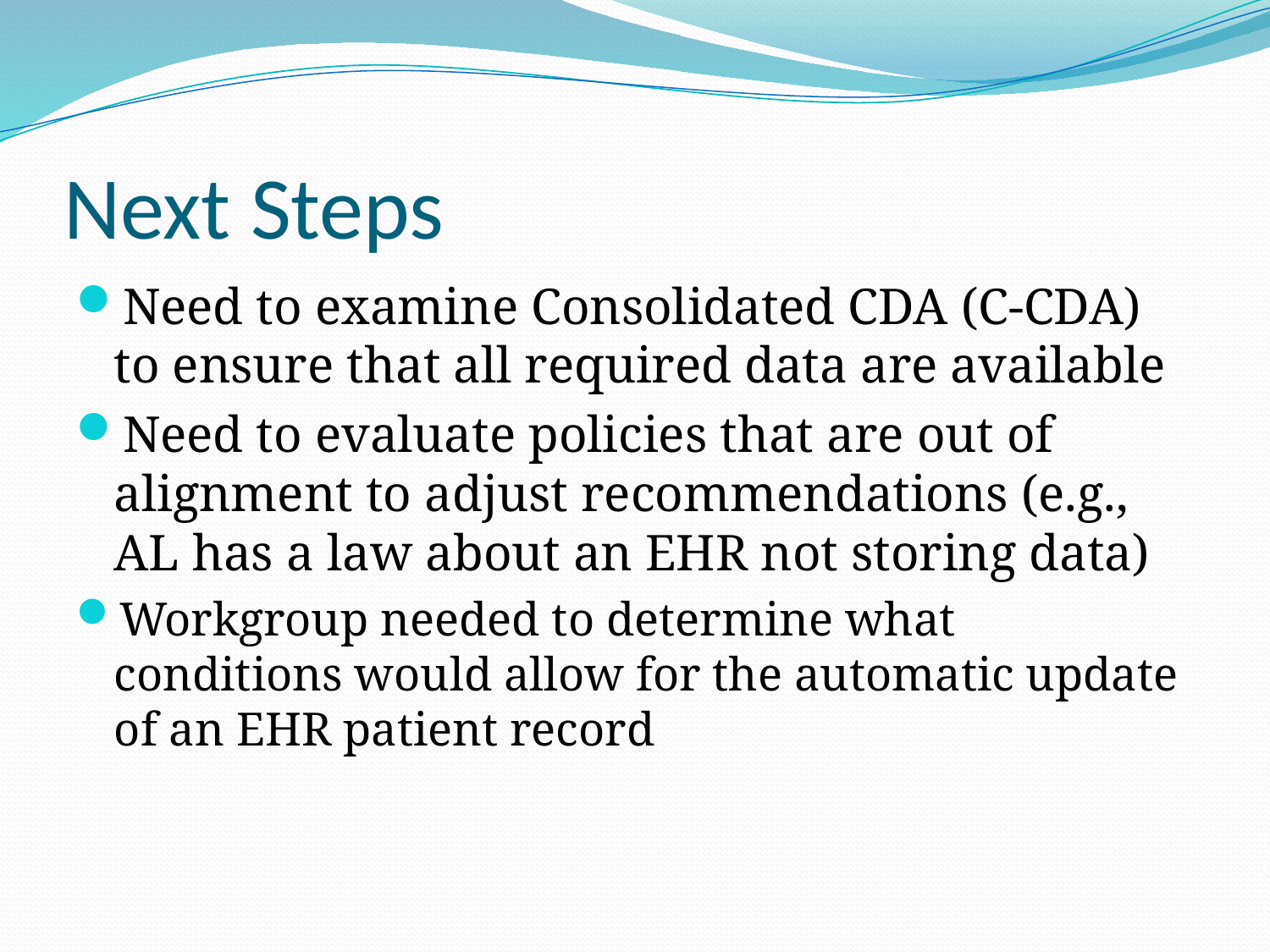

# Next Steps
Need to examine Consolidated CDA (C-CDA) to ensure that all required data are available
Need to evaluate policies that are out of alignment to adjust recommendations (e.g., AL has a law about an EHR not storing data)
Workgroup needed to determine what conditions would allow for the automatic update of an EHR patient record